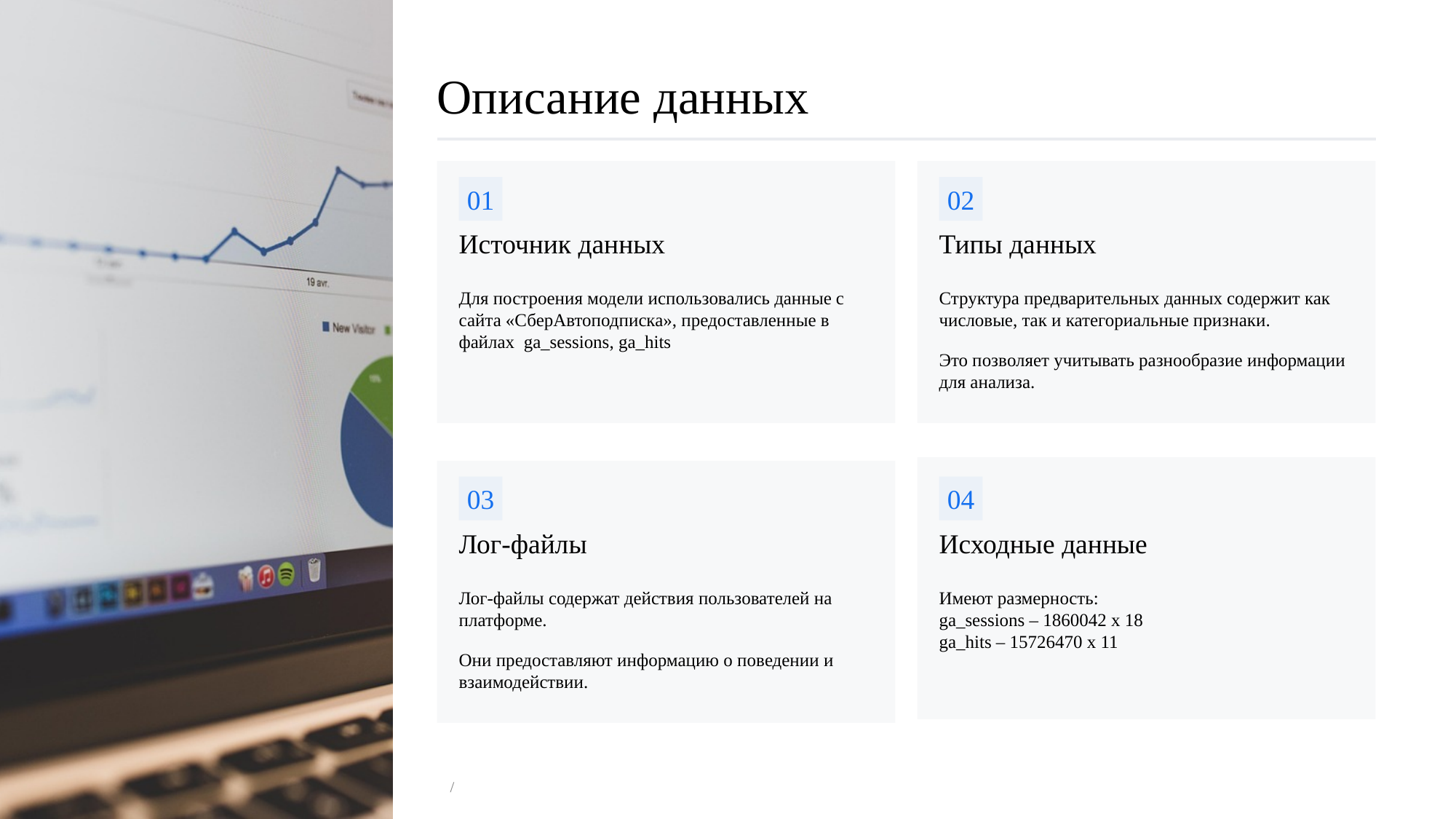

Описание данных

01

02
Источник данных
Типы данных
Для построения модели использовались данные с сайта «СберАвтоподписка», предоставленные в файлах  ga_sessions, ga_hits
Структура предварительных данных содержит как числовые, так и категориальные признаки.
Это позволяет учитывать разнообразие информации для анализа.

03

04
Лог-файлы
Исходные данные
Лог-файлы содержат действия пользователей на платформе.
Они предоставляют информацию о поведении и взаимодействии.
Имеют размерность:
ga_sessions – 1860042 x 18
ga_hits – 15726470 x 11

/